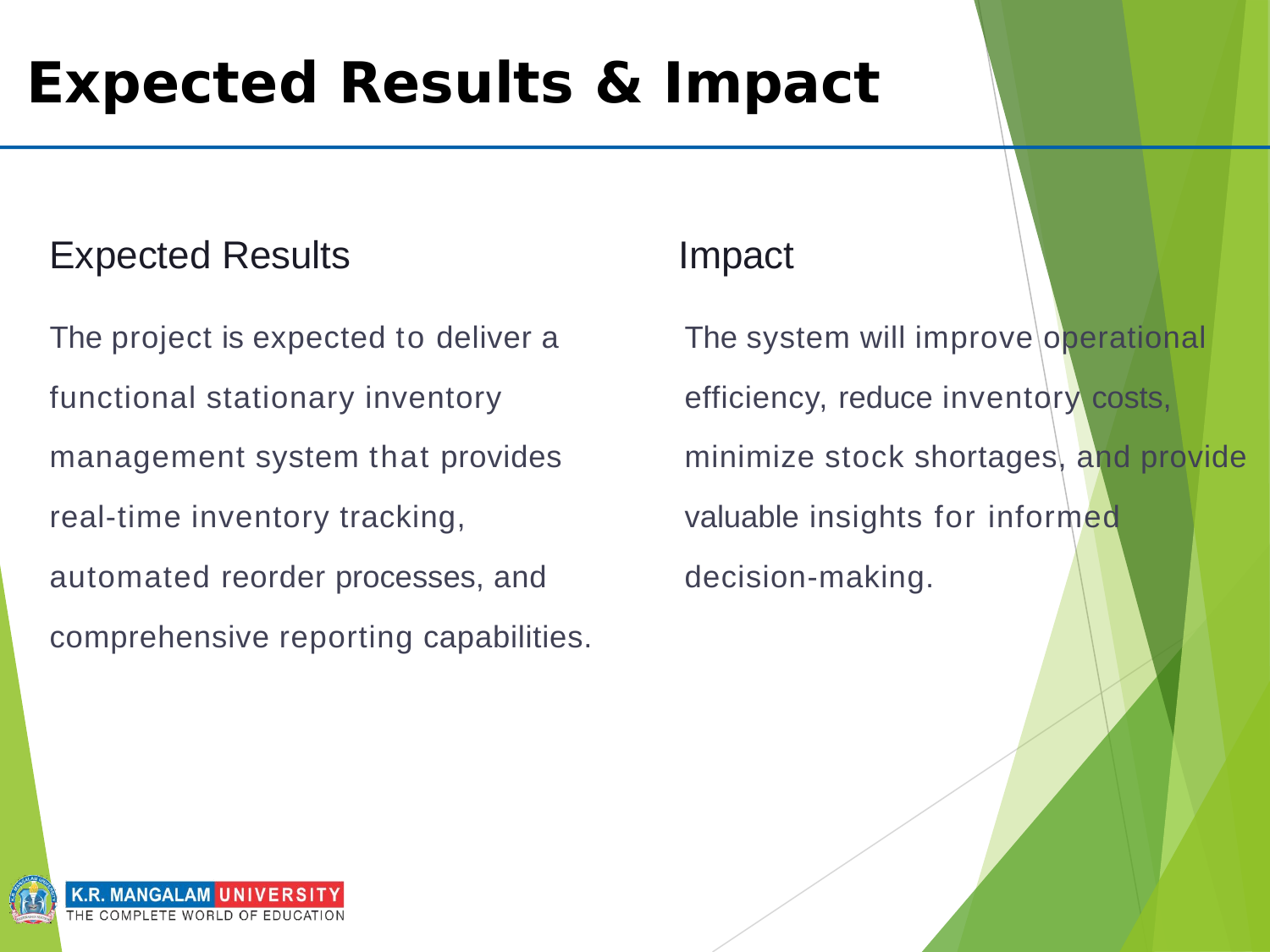

# Expected Results & Impact

Expected Results
Impact
The project is expected to deliver a
functional stationary inventory management system that provides real-time inventory tracking, automated reorder processes, and comprehensive reporting capabilities.
The system will improve operational
efficiency, reduce inventory costs, minimize stock shortages, and provide valuable insights for informed decision-making.